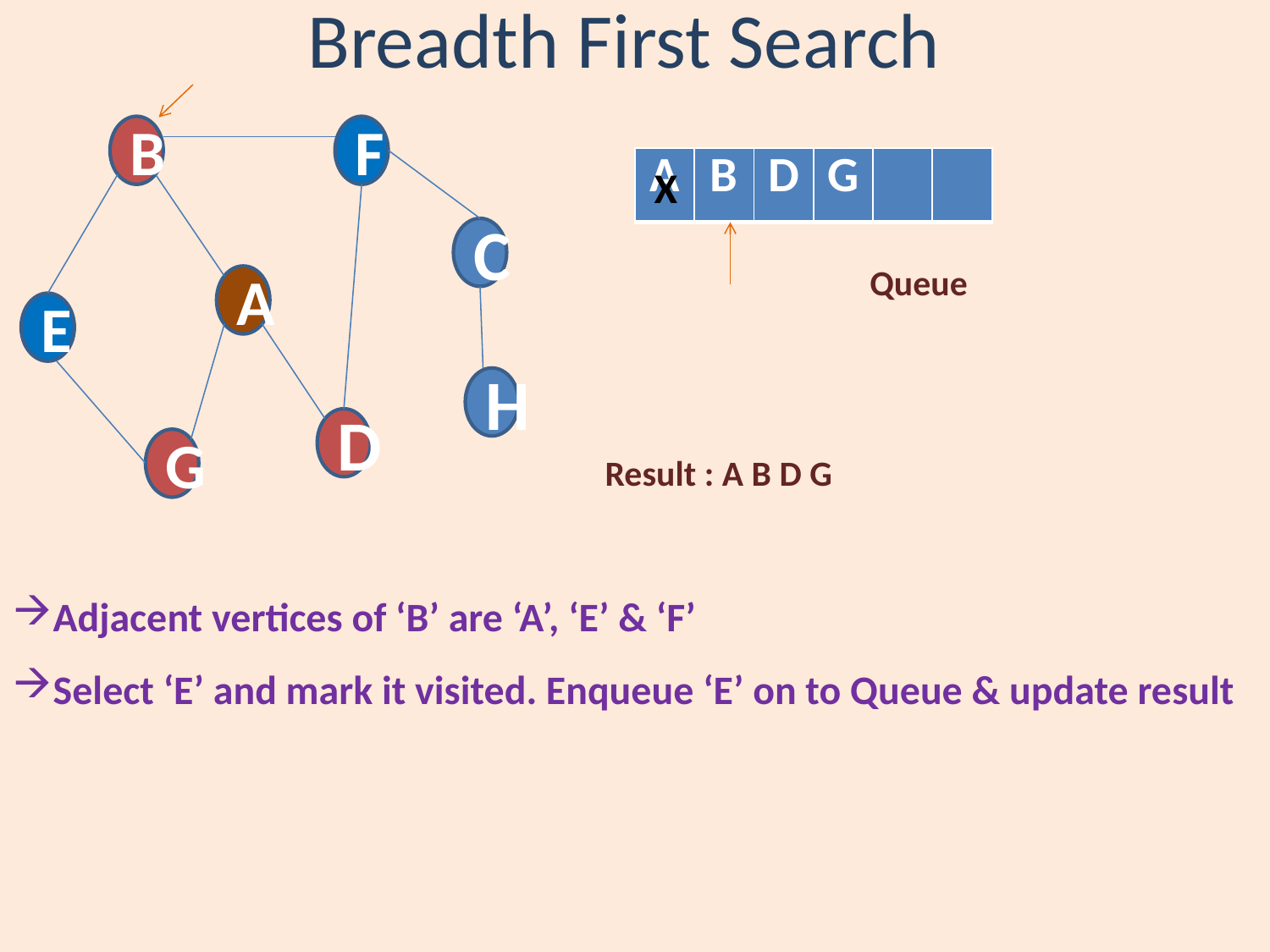

# Breadth First Search
B
F
C
A
E
H
D
G
| A | B | D | G |  |  |
| --- | --- | --- | --- | --- | --- |
X
Queue
Result : A B D G
Adjacent vertices of ‘B’ are ‘A’, ‘E’ & ‘F’
Select ‘E’ and mark it visited. Enqueue ‘E’ on to Queue & update result